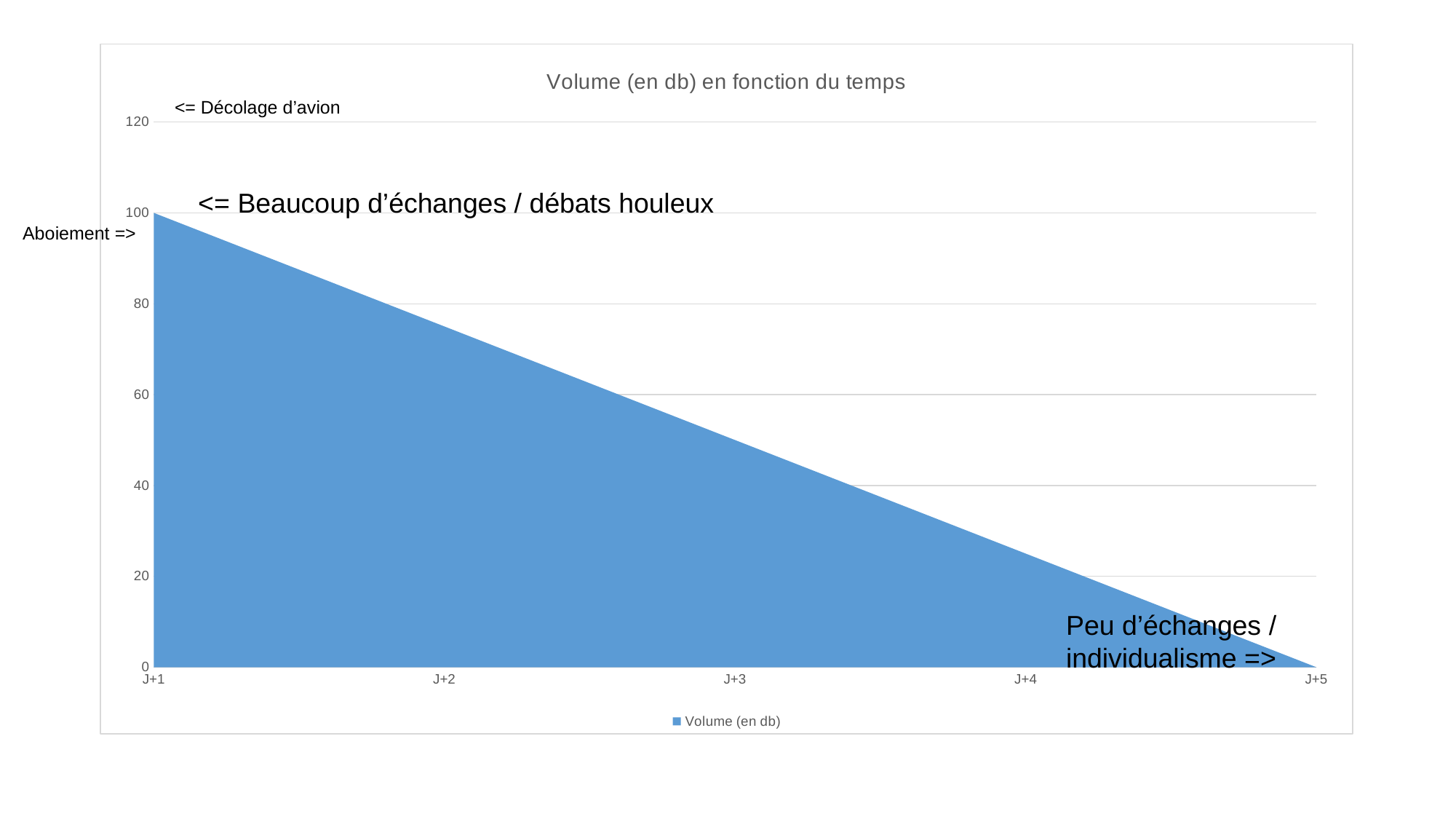

### Chart: Volume (en db) en fonction du temps

| Category | Volume (en db) |  |  |
|---|---|---|---|
| J+1 | 100.0 | None | None |
| J+2 | 75.0 | None | None |
| J+3 | 50.0 | None | None |
| J+4 | 25.0 | None | None |
| J+5 | 0.0 | None | None |
#
<= Décolage d’avion
<= Beaucoup d’échanges / débats houleux
Aboiement =>
Peu d’échanges / individualisme =>